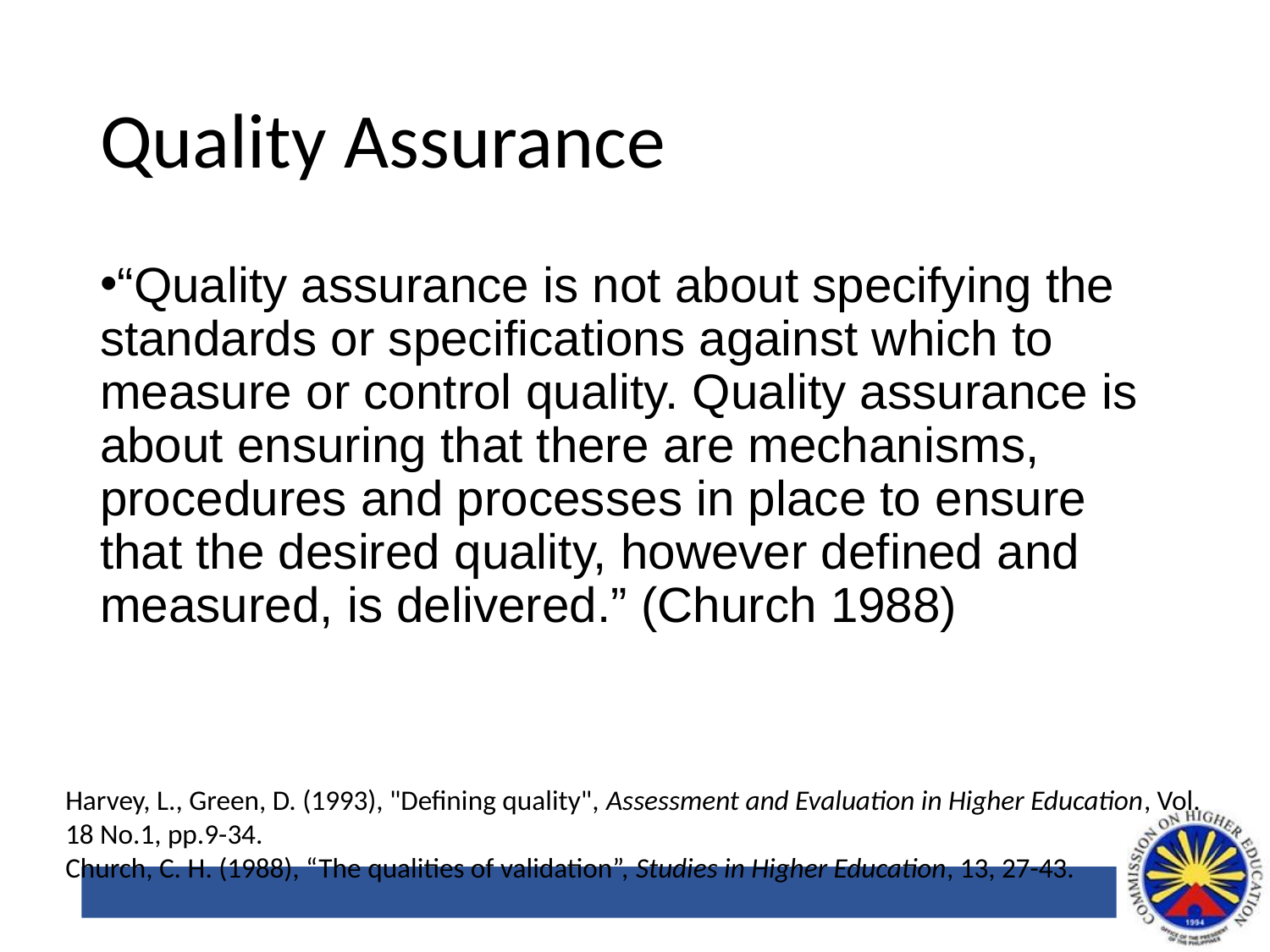

# Quality Assurance
“Quality assurance is not about specifying the standards or specifications against which to measure or control quality. Quality assurance is about ensuring that there are mechanisms, procedures and processes in place to ensure that the desired quality, however defined and measured, is delivered.” (Church 1988)
Harvey, L., Green, D. (1993), "Defining quality", Assessment and Evaluation in Higher Education, Vol. 18 No.1, pp.9-34.
Church, C. H. (1988), “The qualities of validation”, Studies in Higher Education, 13, 27-43.